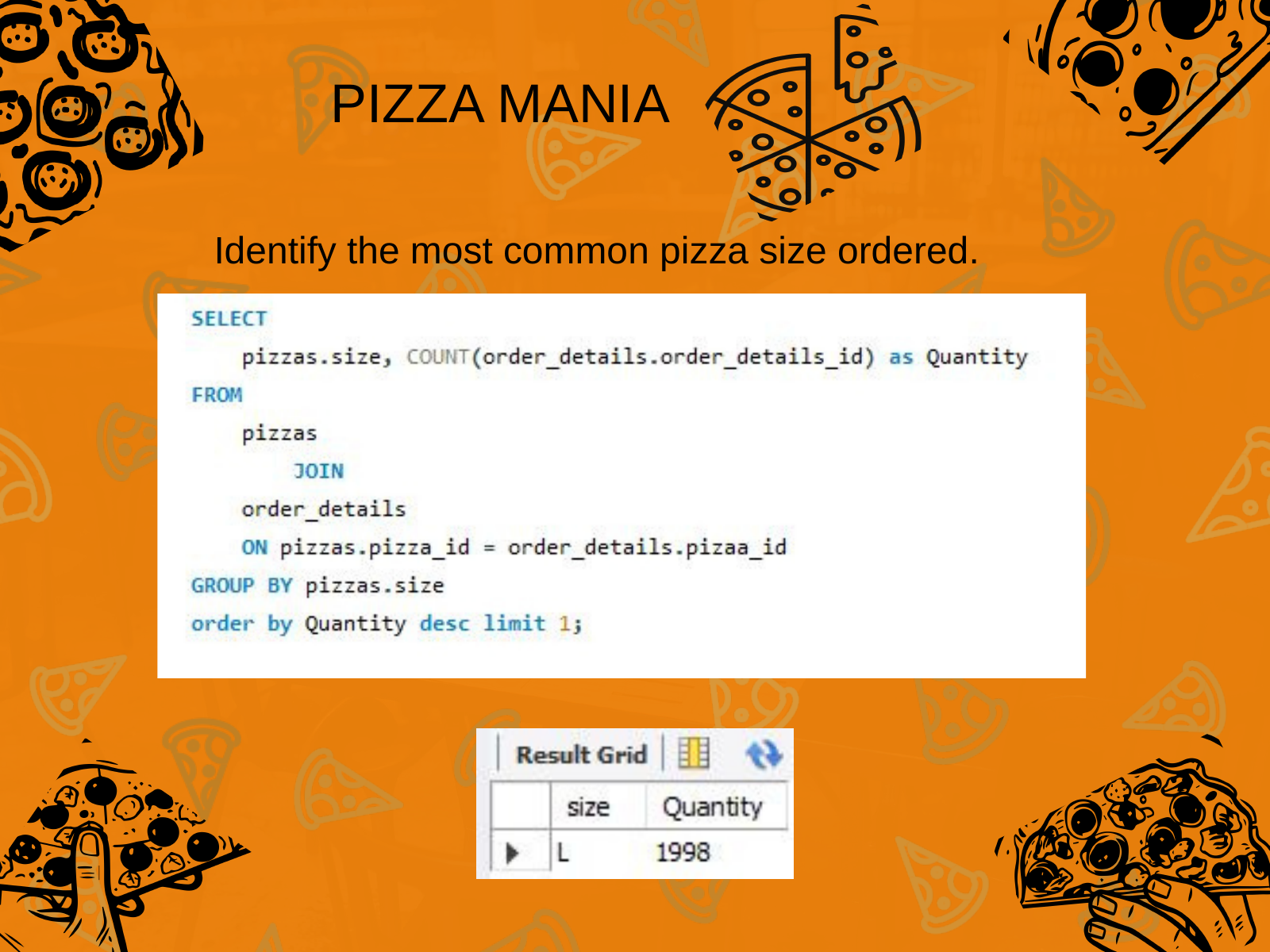

PIZZA MANIA
Identify the most common pizza size ordered.